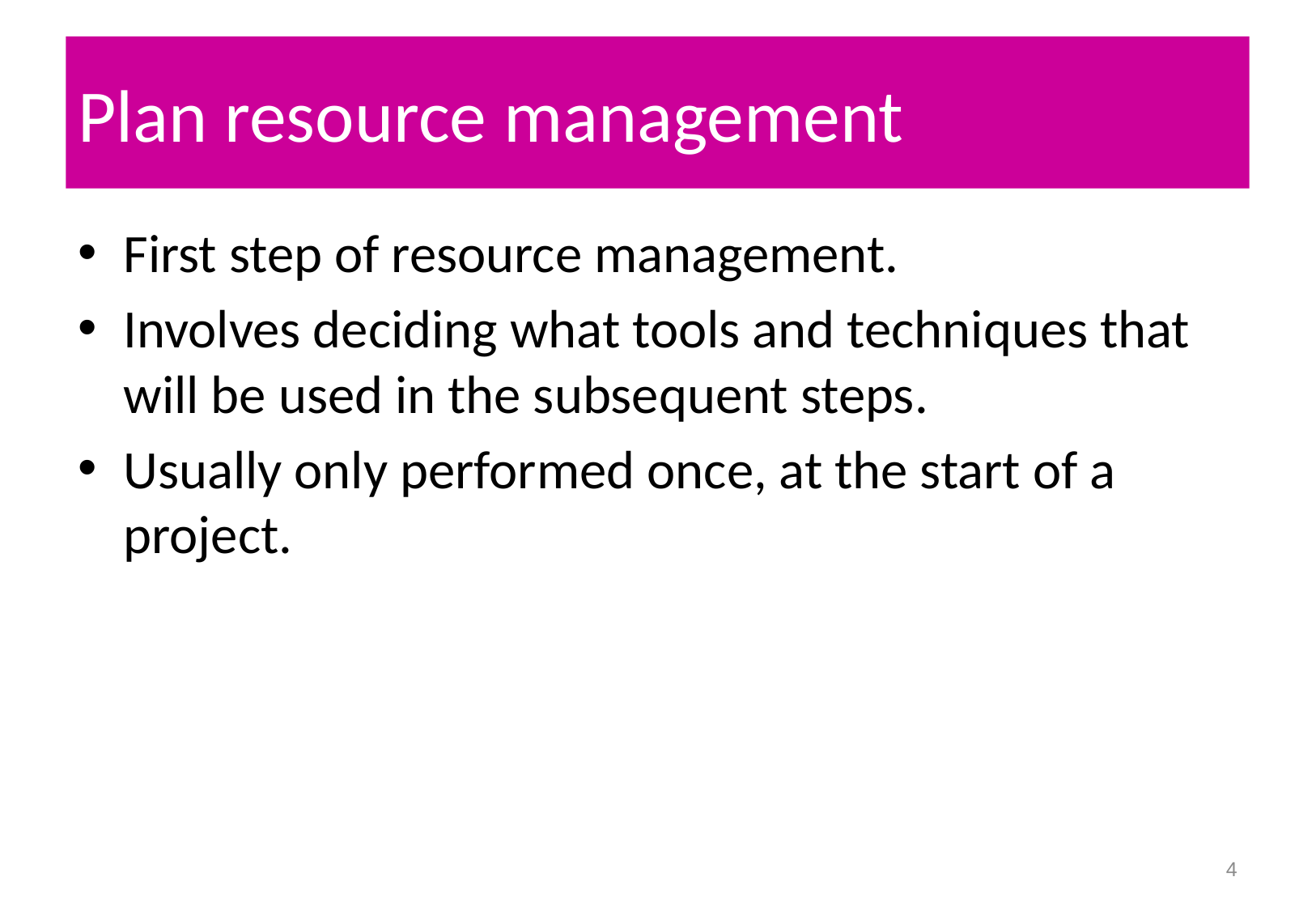

# Plan resource management
First step of resource management.
Involves deciding what tools and techniques that will be used in the subsequent steps.
Usually only performed once, at the start of a project.
4